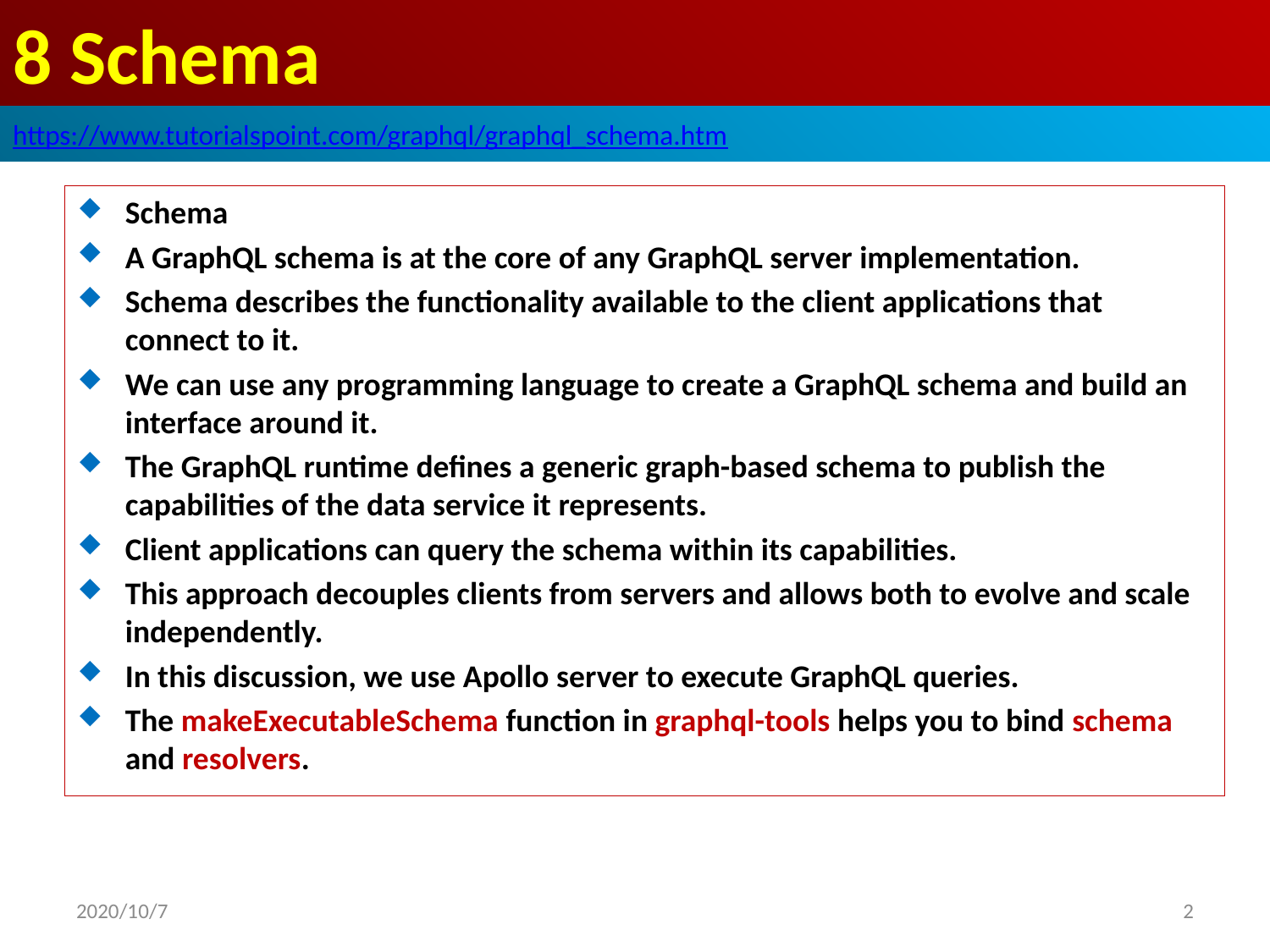

# 8 Schema
https://www.tutorialspoint.com/graphql/graphql_schema.htm
Schema
A GraphQL schema is at the core of any GraphQL server implementation.
Schema describes the functionality available to the client applications that connect to it.
We can use any programming language to create a GraphQL schema and build an interface around it.
The GraphQL runtime defines a generic graph-based schema to publish the capabilities of the data service it represents.
Client applications can query the schema within its capabilities.
This approach decouples clients from servers and allows both to evolve and scale independently.
In this discussion, we use Apollo server to execute GraphQL queries.
The makeExecutableSchema function in graphql-tools helps you to bind schema and resolvers.

2020/10/7
2